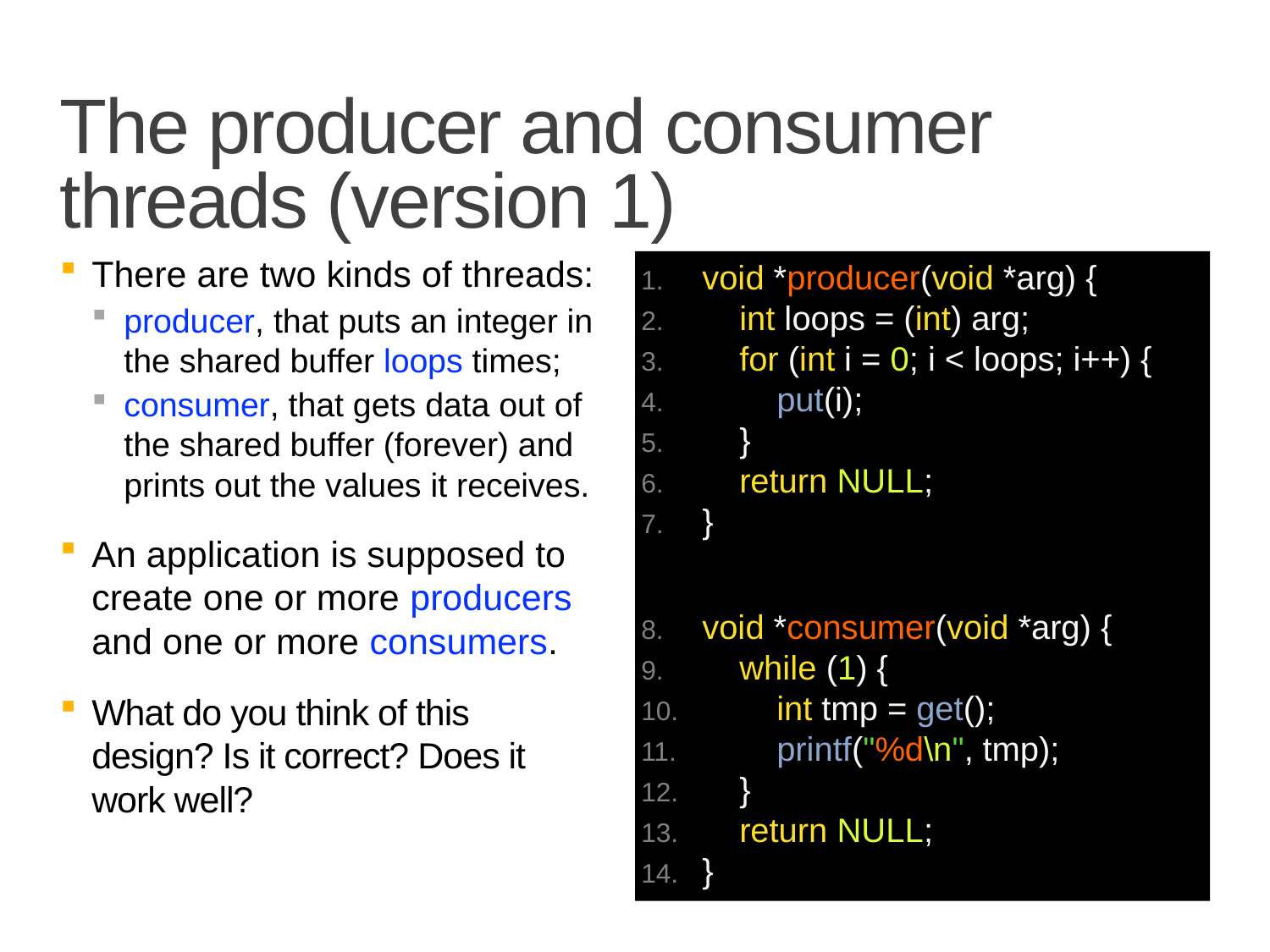

# The producer and consumer threads (version 1)
void *producer(void *arg) {
    int loops = (int) arg;
    for (int i = 0; i < loops; i++) {
        put(i);
    }
    return NULL;
}

void *consumer(void *arg) {
    while (1) {
        int tmp = get();
        printf("%d\n", tmp);
    }
    return NULL;
}
There are two kinds of threads:
producer, that puts an integer in the shared buffer loops times;
consumer, that gets data out of the shared buffer (forever) and prints out the values it receives.
An application is supposed to create one or more producers and one or more consumers.
What do you think of this design? Is it correct? Does it work well?